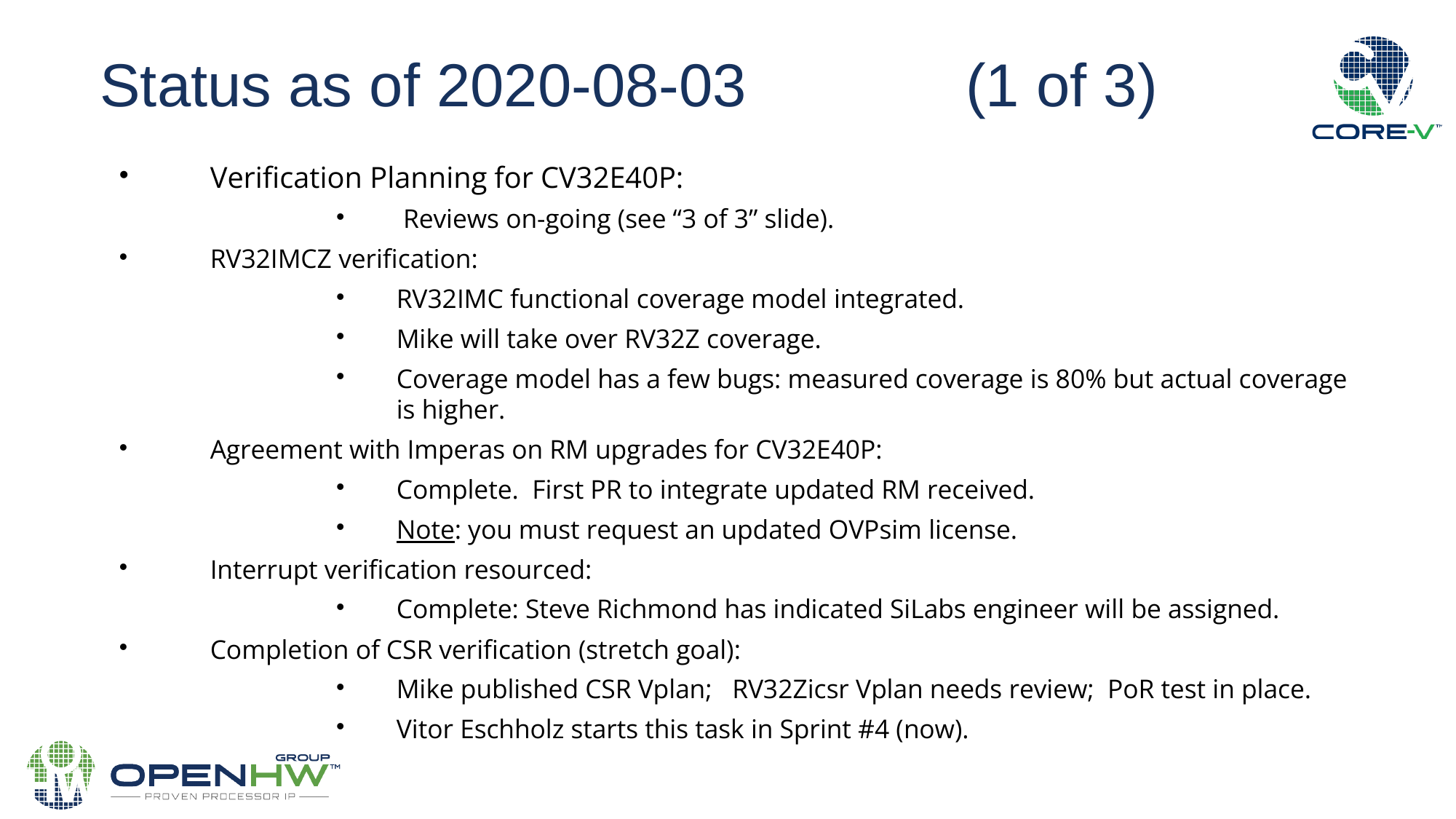

Status as of 2020-08-03             (1 of 3)
Verification Planning for CV32E40P:
 Reviews on-going (see “3 of 3” slide).
RV32IMCZ verification:
RV32IMC functional coverage model integrated.
Mike will take over RV32Z coverage.
Coverage model has a few bugs: measured coverage is 80% but actual coverage is higher.
Agreement with Imperas on RM upgrades for CV32E40P:
Complete.  First PR to integrate updated RM received.
Note: you must request an updated OVPsim license.
Interrupt verification resourced:
Complete: Steve Richmond has indicated SiLabs engineer will be assigned.
Completion of CSR verification (stretch goal):
Mike published CSR Vplan;   RV32Zicsr Vplan needs review;  PoR test in place.
Vitor Eschholz starts this task in Sprint #4 (now).